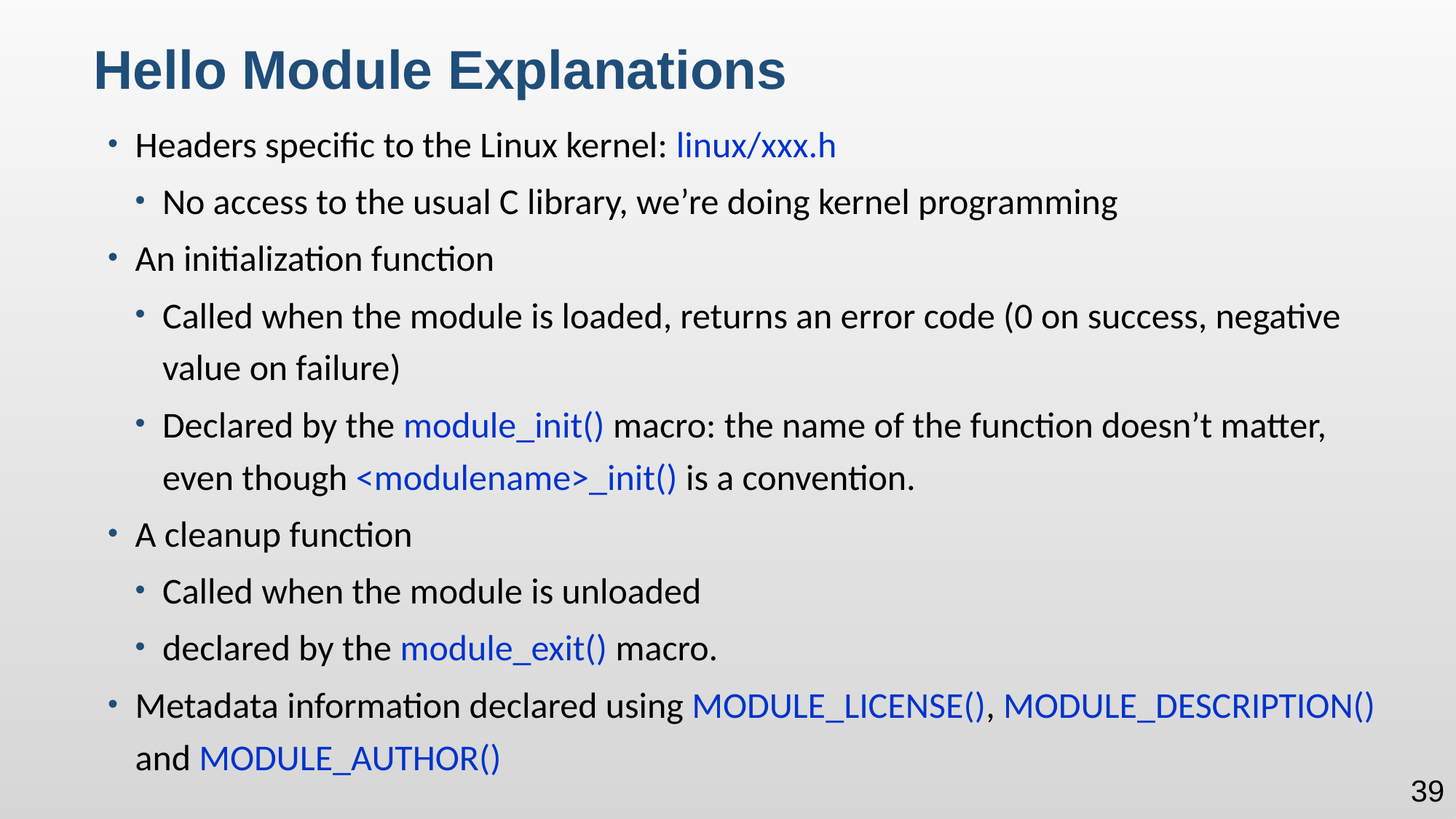

Hello Module Explanations
Headers specific to the Linux kernel: linux/xxx.h
No access to the usual C library, we’re doing kernel programming
An initialization function
Called when the module is loaded, returns an error code (0 on success, negative value on failure)
Declared by the module_init() macro: the name of the function doesn’t matter, even though <modulename>_init() is a convention.
A cleanup function
Called when the module is unloaded
declared by the module_exit() macro.
Metadata information declared using MODULE_LICENSE(), MODULE_DESCRIPTION() and MODULE_AUTHOR()
39